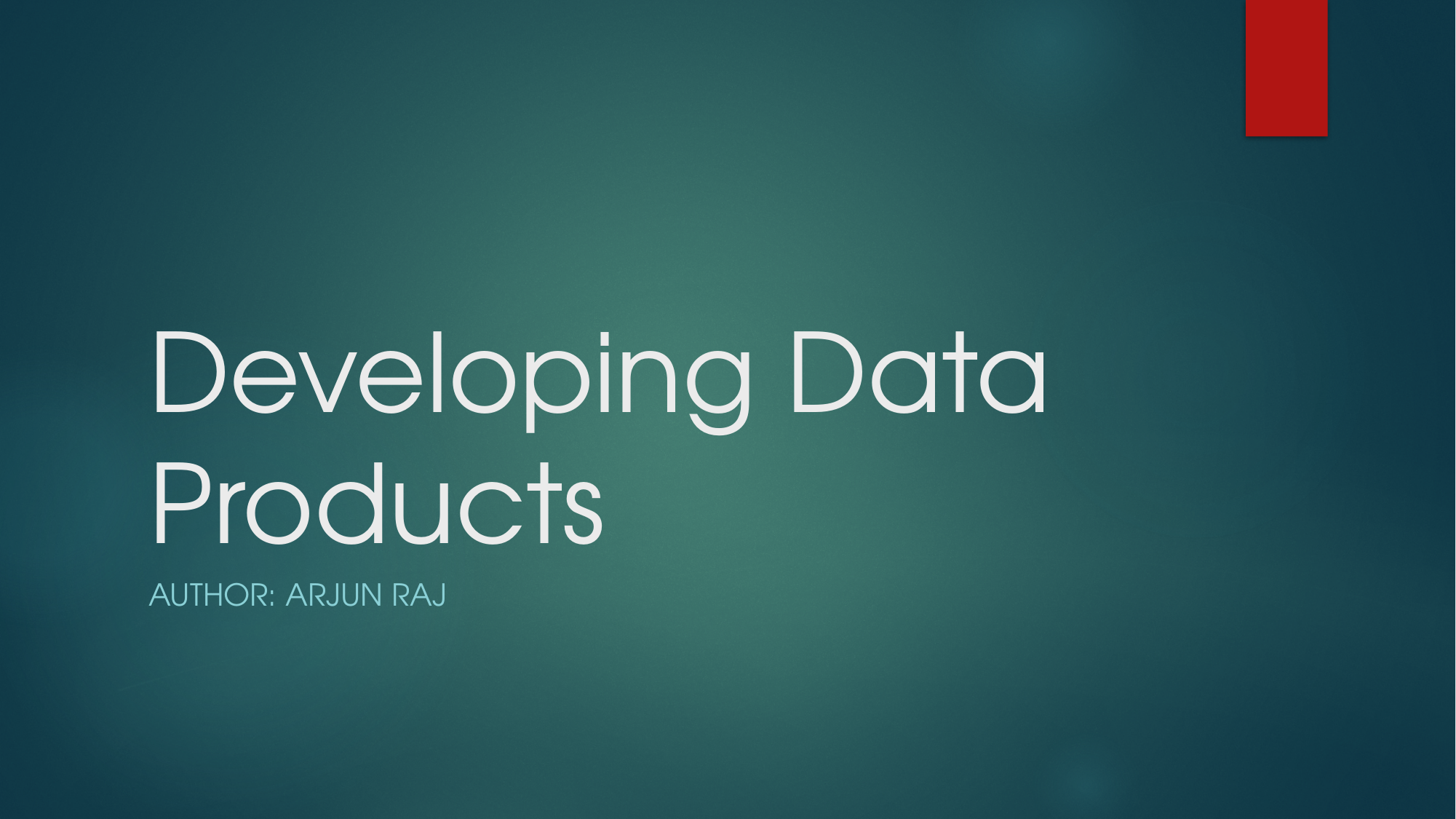

# Developing Data Products
Author: Arjun Raj